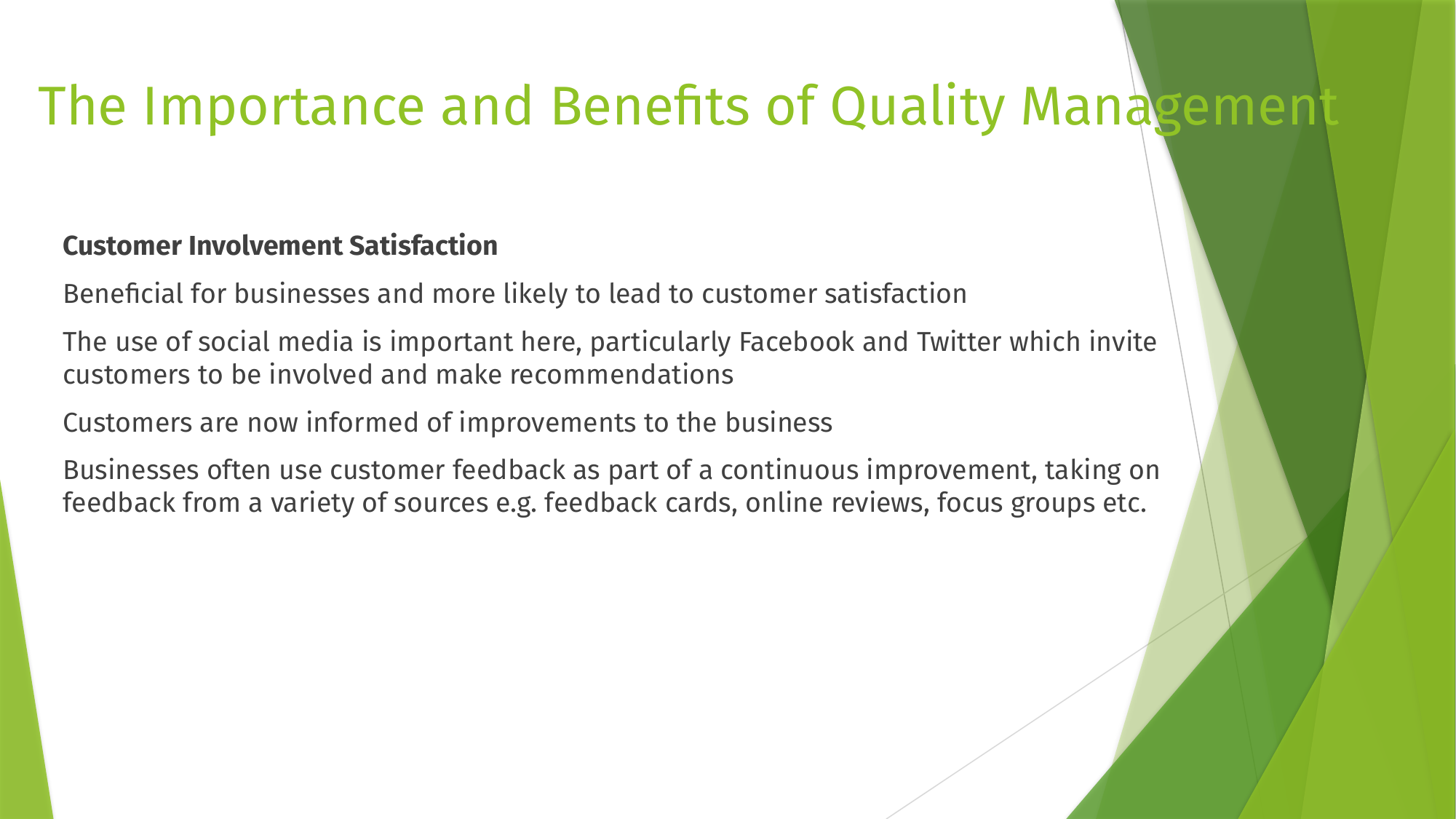

# The Importance and Benefits of Quality Management
Customer Involvement Satisfaction
Beneficial for businesses and more likely to lead to customer satisfaction
The use of social media is important here, particularly Facebook and Twitter which invite customers to be involved and make recommendations
Customers are now informed of improvements to the business
Businesses often use customer feedback as part of a continuous improvement, taking on feedback from a variety of sources e.g. feedback cards, online reviews, focus groups etc.